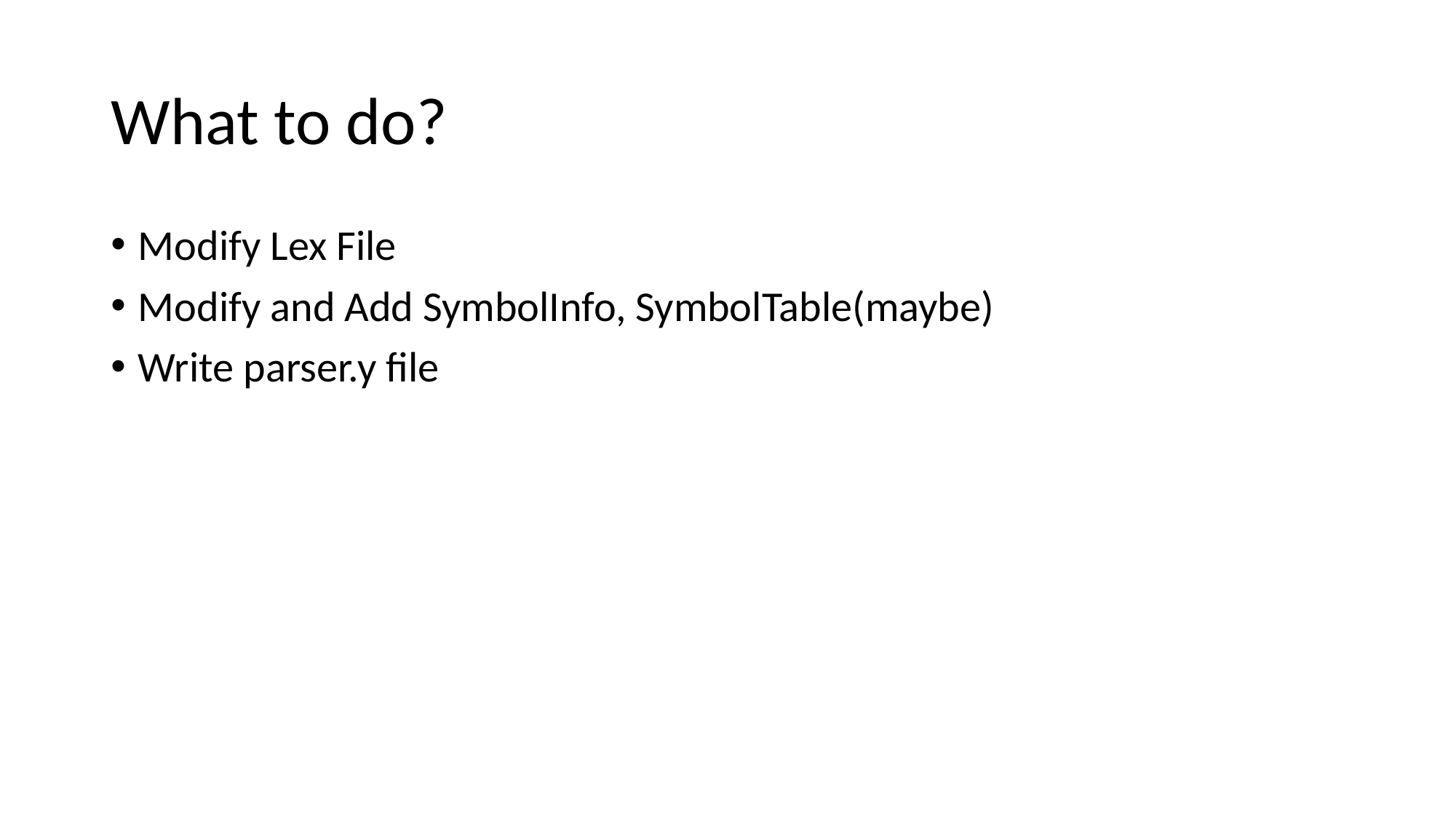

# What to do?
Modify Lex File
Modify and Add SymbolInfo, SymbolTable(maybe)
Write parser.y file